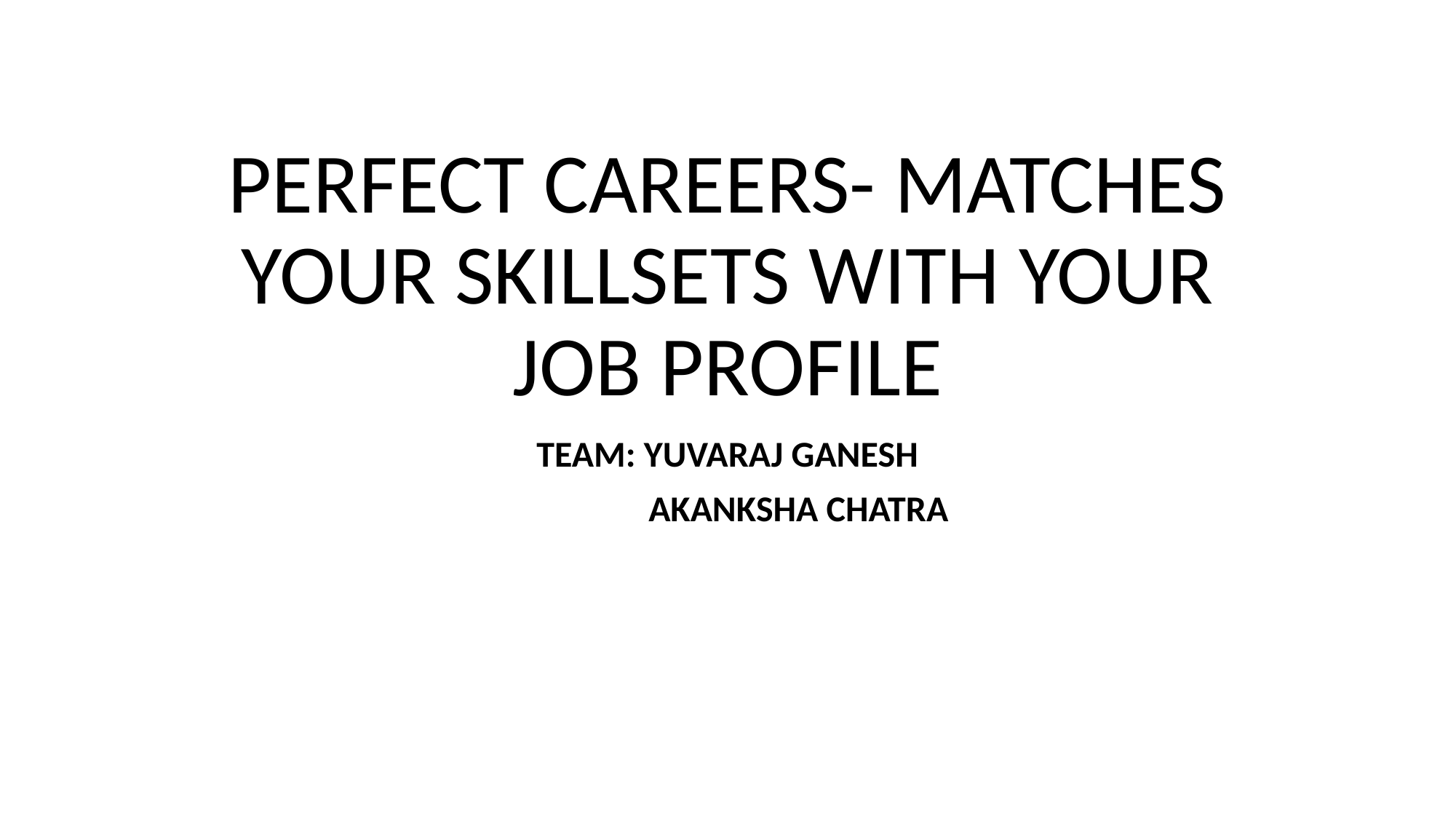

# PERFECT CAREERS- MATCHES YOUR SKILLSETS WITH YOUR JOB PROFILE
TEAM: YUVARAJ GANESH
	    AKANKSHA CHATRA